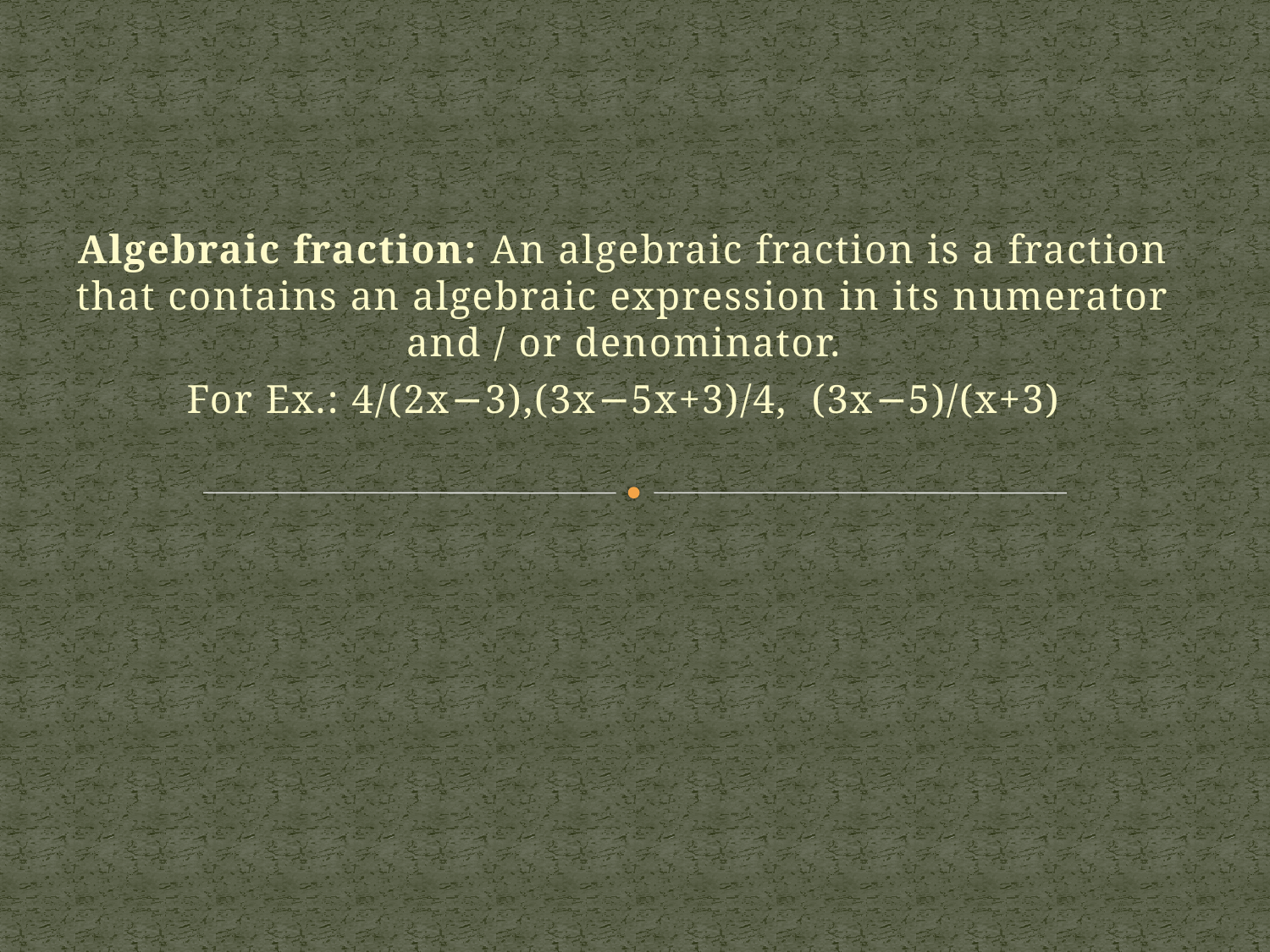

Algebraic fraction: An algebraic fraction is a fraction that contains an algebraic expression in its numerator and / or denominator.
For Ex.: 4/(2x−3),(3x−5x+3)/4,  (3x−5)/(x+3)